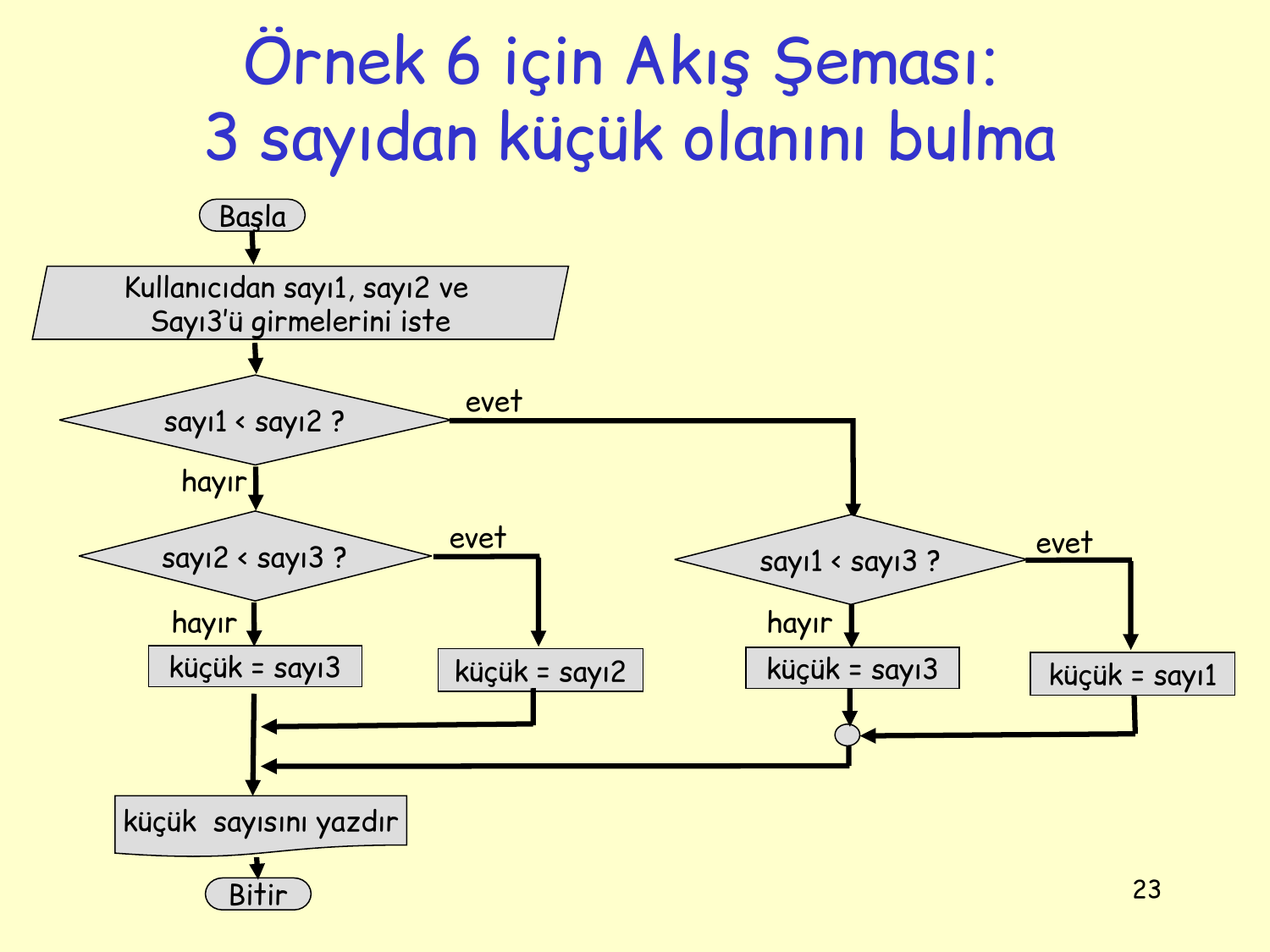

# Örnek 6 için Akış Şeması: 3 sayıdan küçük olanını bulma
Başla

Kullanıcıdan sayı1, sayı2 ve
Sayı3’ü girmelerini iste

sayı1 < sayı2 ?
evet

hayır

sayı2 < sayı3 ?
evet
sayı1 < sayı3 ?
evet

hayır
hayır

küçük = sayı3
küçük = sayı3
küçük = sayı2
küçük = sayı1

küçük  sayısını yazdır

23
Bitir